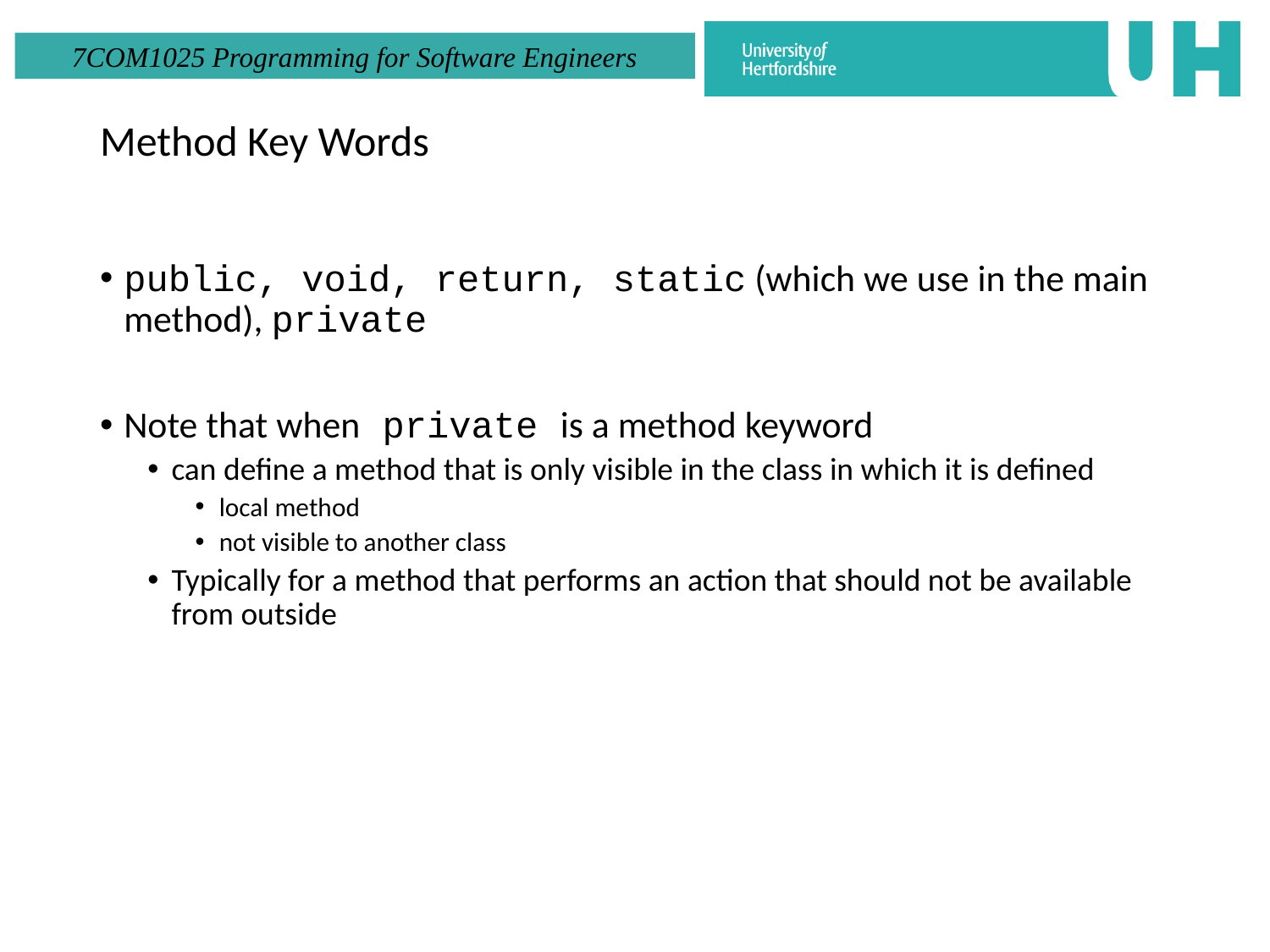

# Method Key Words
public, void, return, static (which we use in the main method), private

Note that when private is a method keyword
can define a method that is only visible in the class in which it is defined
local method
not visible to another class
Typically for a method that performs an action that should not be available from outside